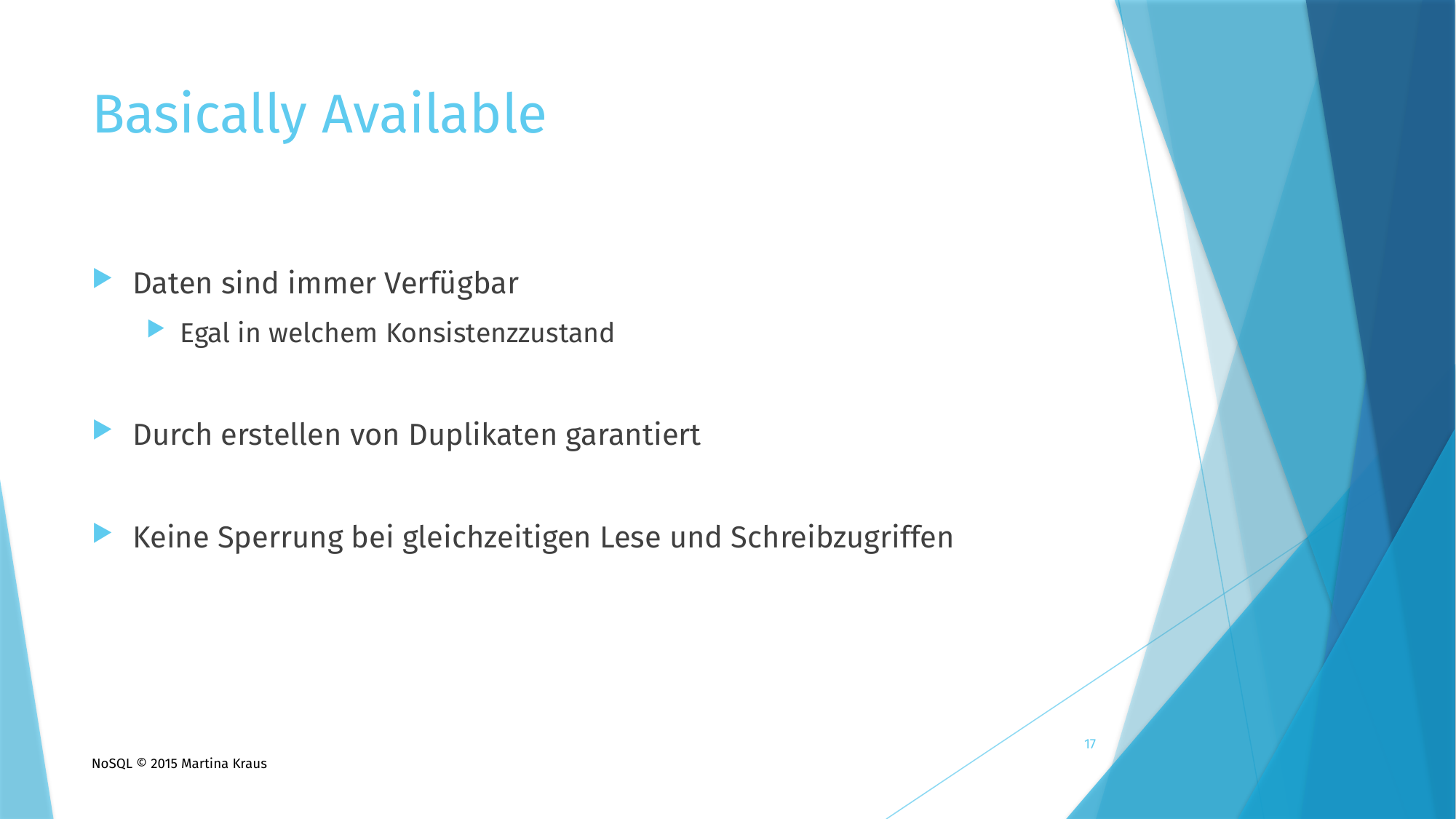

# Basically Available
Daten sind immer Verfügbar
Egal in welchem Konsistenzzustand

Durch erstellen von Duplikaten garantiert

Keine Sperrung bei gleichzeitigen Lese und Schreibzugriffen
17
NoSQL © 2015 Martina Kraus